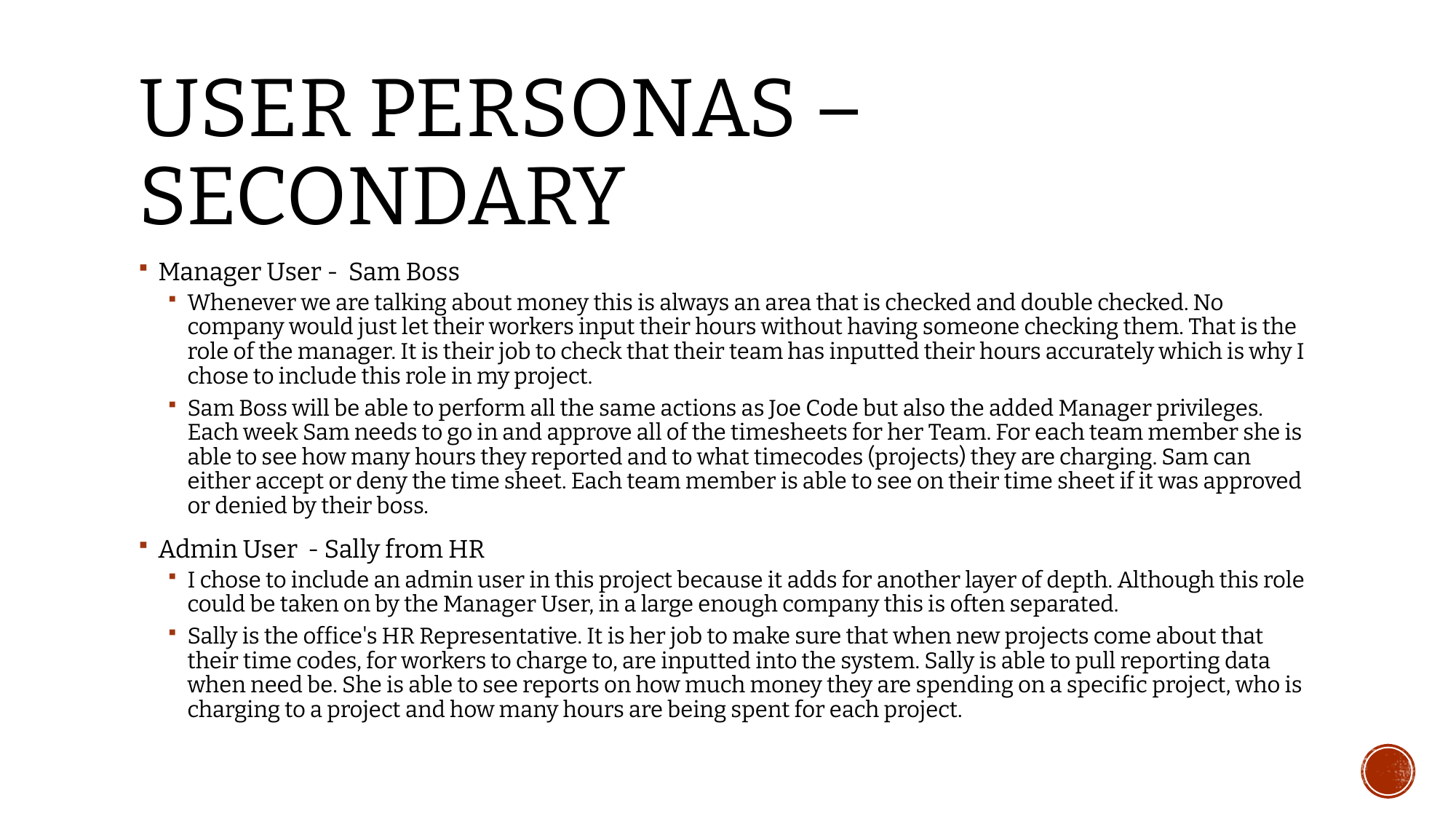

# User Personas – Secondary
Manager User -  Sam Boss
Whenever we are talking about money this is always an area that is checked and double checked. No company would just let their workers input their hours without having someone checking them. That is the role of the manager. It is their job to check that their team has inputted their hours accurately which is why I chose to include this role in my project.
Sam Boss will be able to perform all the same actions as Joe Code but also the added Manager privileges. Each week Sam needs to go in and approve all of the timesheets for her Team. For each team member she is able to see how many hours they reported and to what timecodes (projects) they are charging. Sam can either accept or deny the time sheet. Each team member is able to see on their time sheet if it was approved or denied by their boss.
Admin User  - Sally from HR
I chose to include an admin user in this project because it adds for another layer of depth. Although this role could be taken on by the Manager User, in a large enough company this is often separated.
Sally is the office's HR Representative. It is her job to make sure that when new projects come about that their time codes, for workers to charge to, are inputted into the system. Sally is able to pull reporting data when need be. She is able to see reports on how much money they are spending on a specific project, who is charging to a project and how many hours are being spent for each project.